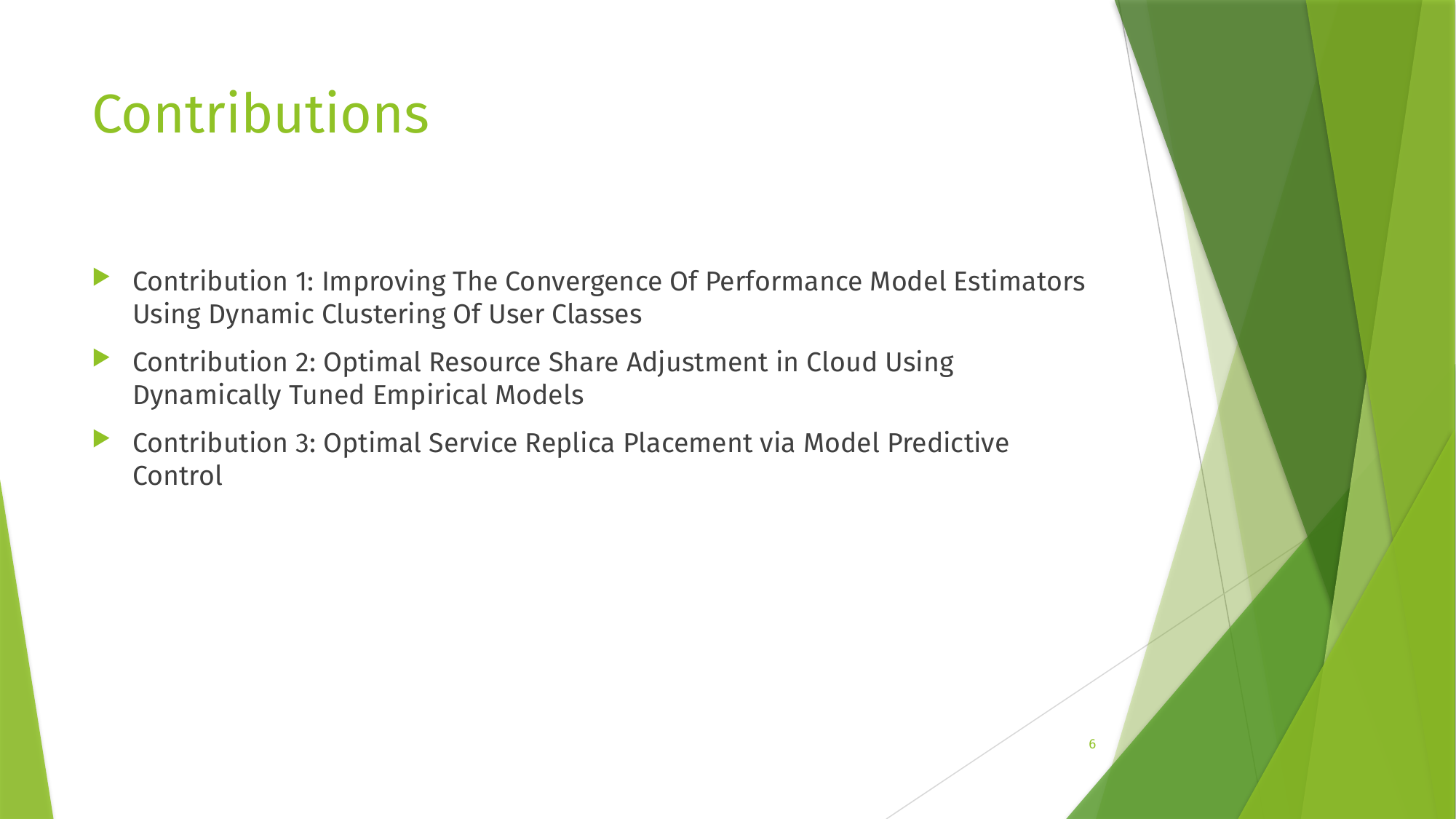

# Contributions
Contribution 1: Improving The Convergence Of Performance Model Estimators Using Dynamic Clustering Of User Classes
Contribution 2: Optimal Resource Share Adjustment in Cloud Using Dynamically Tuned Empirical Models
Contribution 3: Optimal Service Replica Placement via Model Predictive Control

6